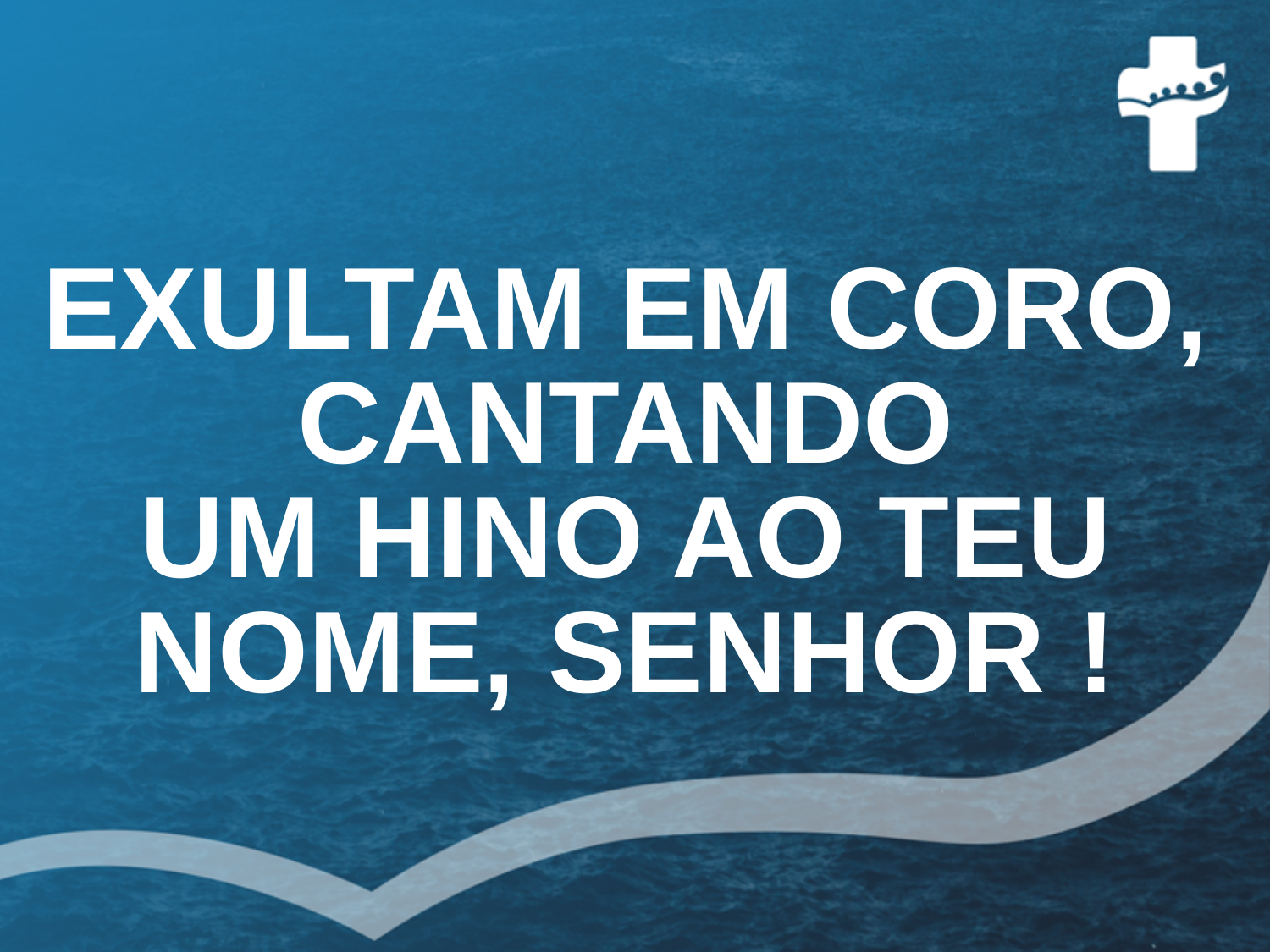

# EXULTAM EM CORO, CANTANDO UM HINO AO TEU NOME, SENHOR !